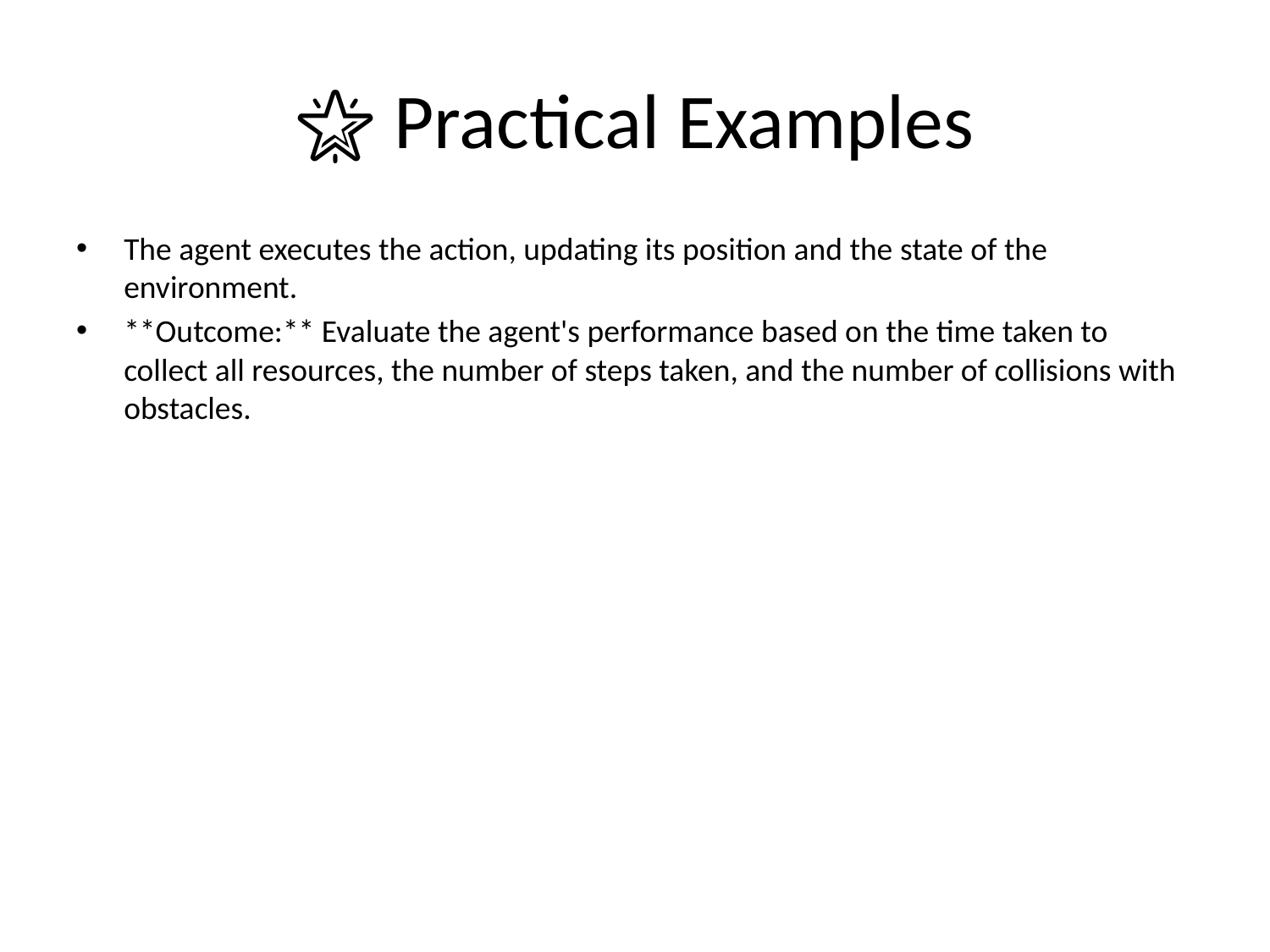

# 🌟 Practical Examples
The agent executes the action, updating its position and the state of the environment.
**Outcome:** Evaluate the agent's performance based on the time taken to collect all resources, the number of steps taken, and the number of collisions with obstacles.